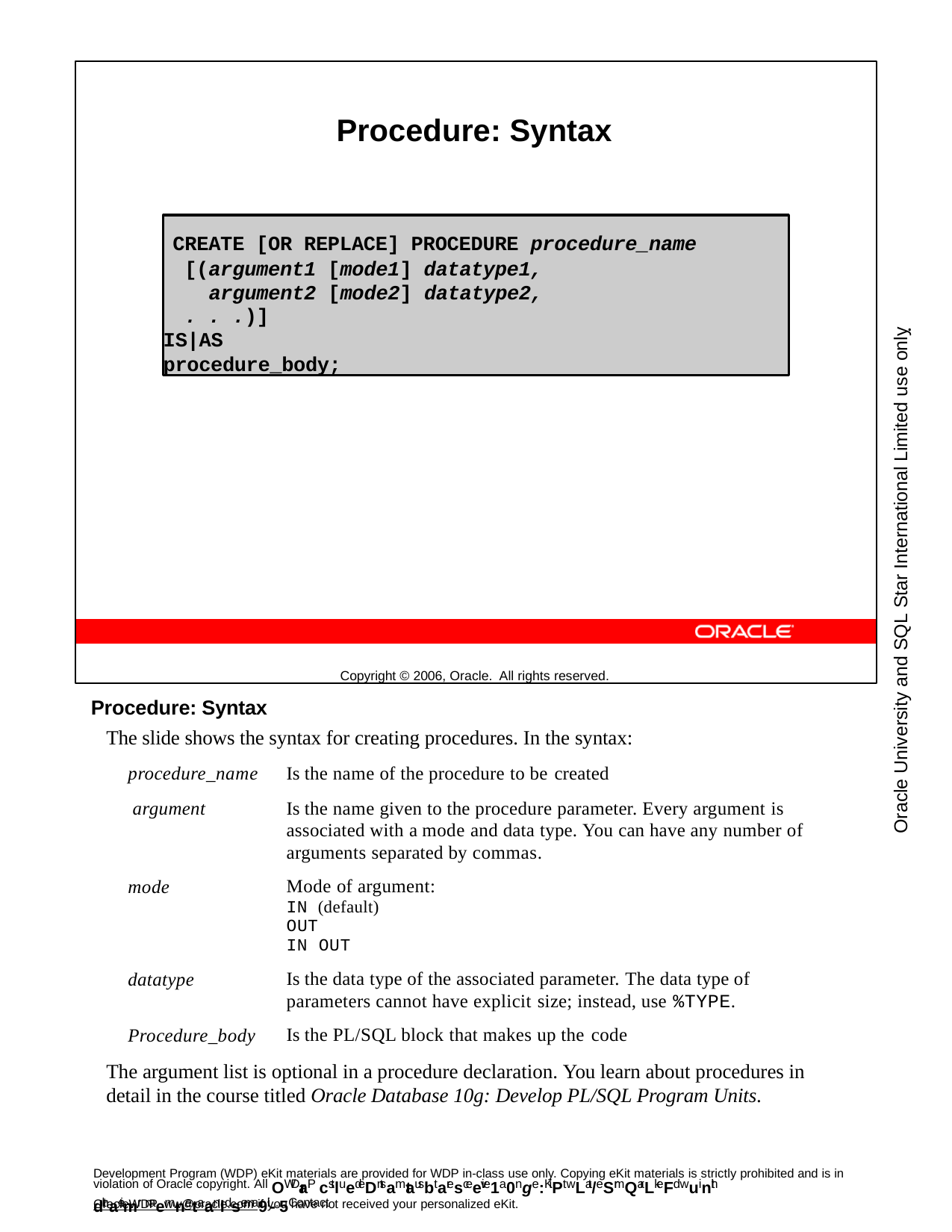

Procedure: Syntax

Copyright © 2006, Oracle.  All rights reserved.
CREATE [OR REPLACE] PROCEDURE procedure_name
[(argument1 [mode1] datatype1,  argument2 [mode2] datatype2,
. . .)]
IS|AS
procedure_body;
Oracle University and SQL Star International Limited use onlyฺ

Procedure: Syntax
The slide shows the syntax for creating procedures. In the syntax:
procedure_name  argument
Is the name of the procedure to be created
Is the name given to the procedure parameter. Every argument is  associated with a mode and data type. You can have any number of  arguments separated by commas.
Mode of argument:
IN (default)
OUT
IN OUT
Is the data type of the associated parameter. The data type of  parameters cannot have explicit size; instead, use %TYPE.
Is the PL/SQL block that makes up the code
mode
datatype
Procedure_body
The argument list is optional in a procedure declaration. You learn about procedures in  detail in the course titled Oracle Database 10g: Develop PL/SQL Program Units.
Development Program (WDP) eKit materials are provided for WDP in-class use only. Copying eKit materials is strictly prohibited and is in
violation of Oracle copyright. All OWDraP cstluedeDntsamtausbt aresceeive1a0nge:KiPt wLat/eSrmQarLkeFd wuinth dthaeimr naemnetaanldsema9il-. 5Contact
OracleWDP_ww@oracle.com if you have not received your personalized eKit.